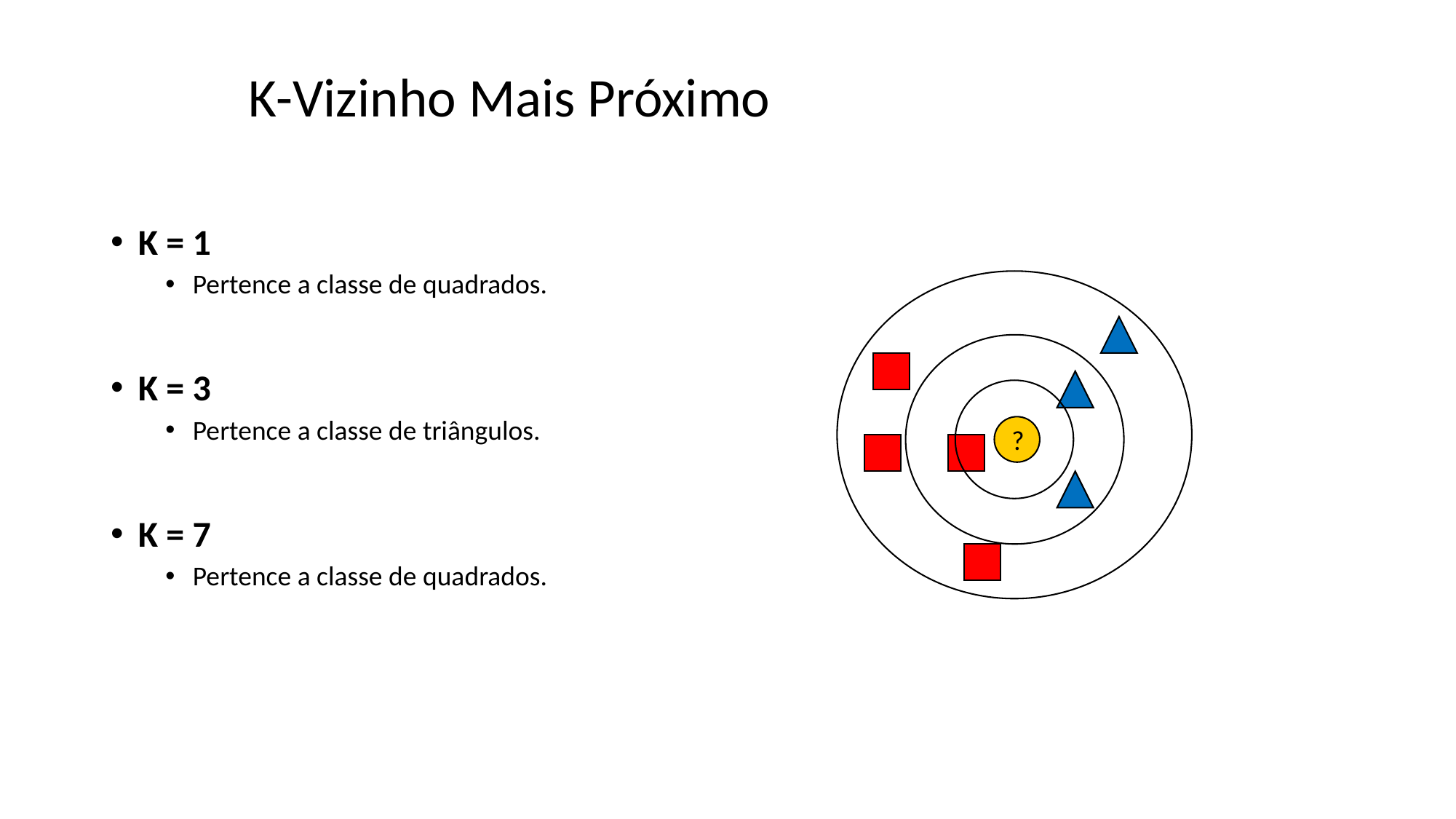

# K-Vizinho Mais Próximo
K = 1
Pertence a classe de quadrados.

K = 3
Pertence a classe de triângulos.

K = 7
Pertence a classe de quadrados.

?